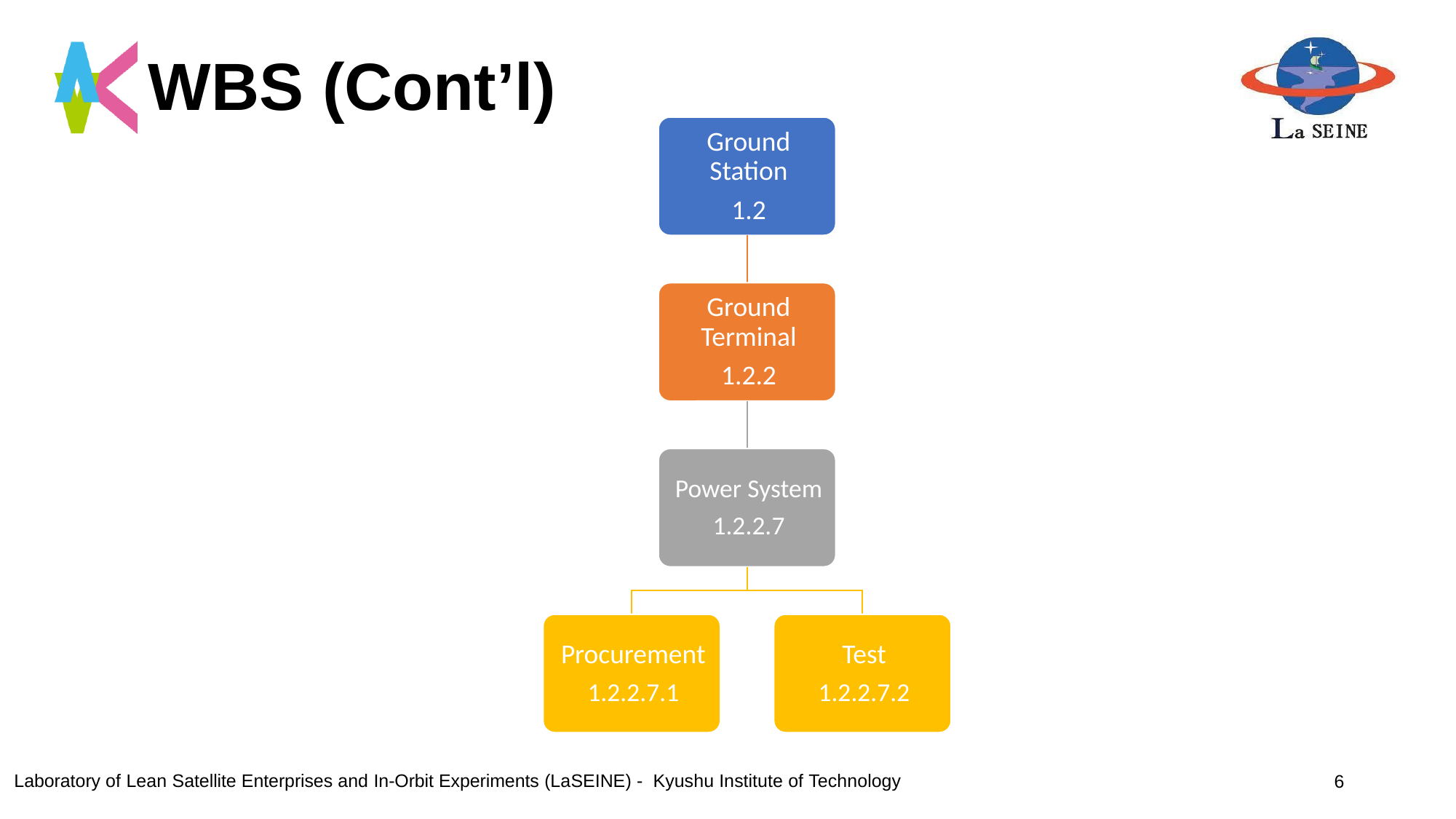

# WBS (Cont’l)
Ground Station
1.2
Ground Terminal
1.2.2
Power System
1.2.2.7
Procurement
1.2.2.7.1
Test
1.2.2.7.2
6